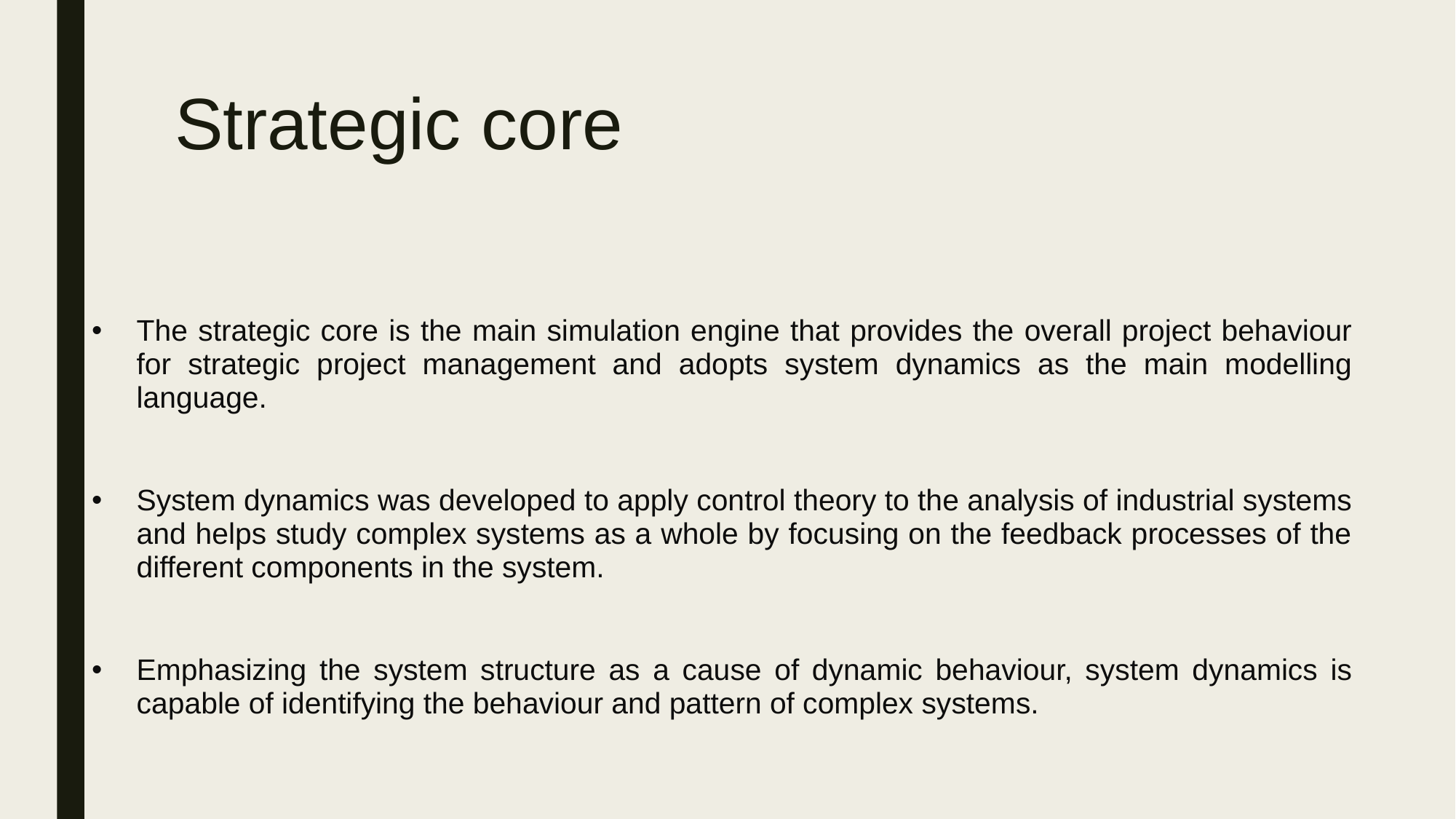

# Strategic core
The strategic core is the main simulation engine that provides the overall project behaviour for strategic project management and adopts system dynamics as the main modelling language.

System dynamics was developed to apply control theory to the analysis of industrial systems and helps study complex systems as a whole by focusing on the feedback processes of the different components in the system.

Emphasizing the system structure as a cause of dynamic behaviour, system dynamics is capable of identifying the behaviour and pattern of complex systems.